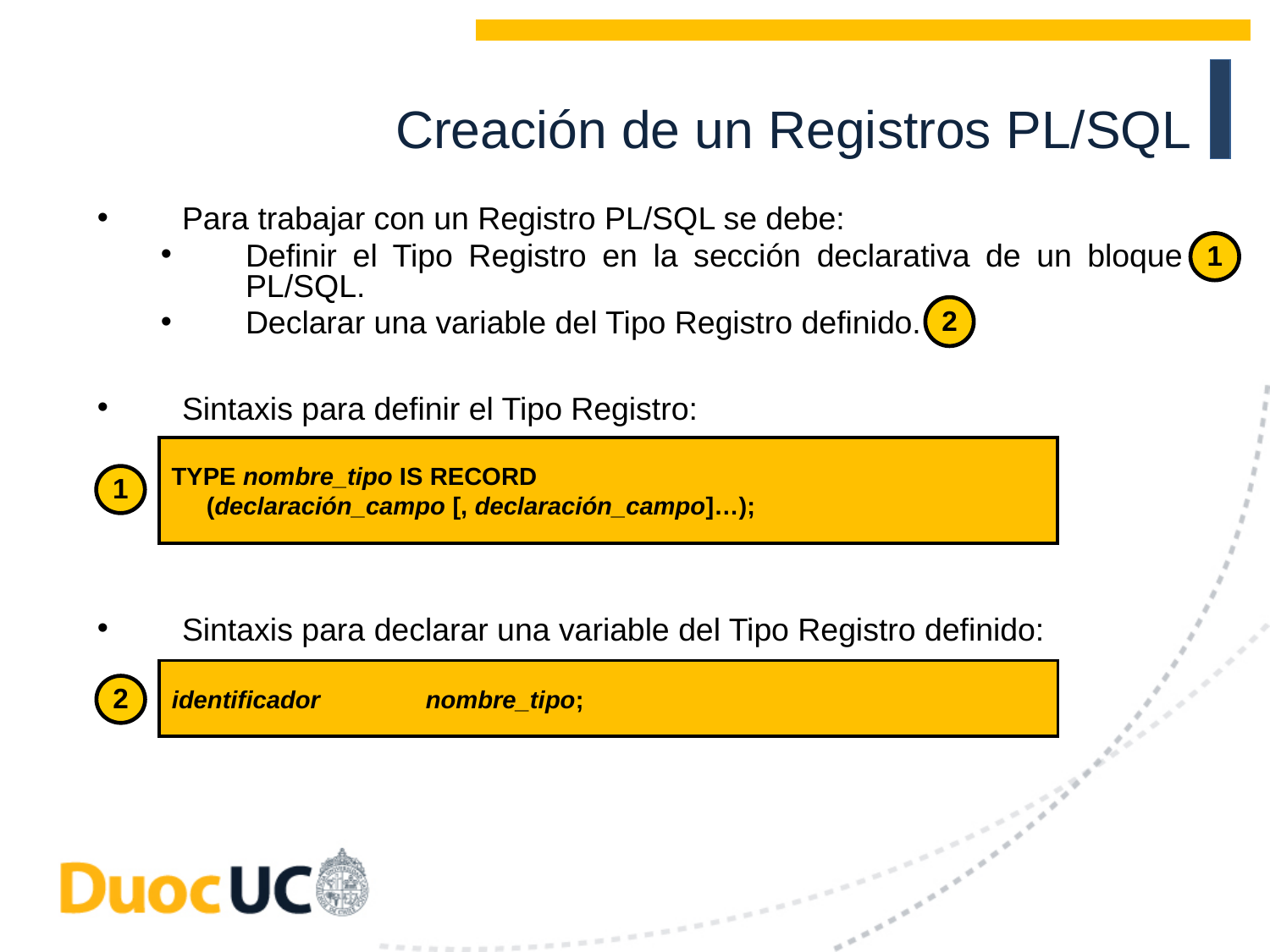

Creación de un Registros PL/SQL
Para trabajar con un Registro PL/SQL se debe:
Definir el Tipo Registro en la sección declarativa de un bloque PL/SQL.
Declarar una variable del Tipo Registro definido.

1
2
Sintaxis para definir el Tipo Registro:

Sintaxis para declarar una variable del Tipo Registro definido:

TYPE nombre_tipo IS RECORD
     (declaración_campo [, declaración_campo]…);

1

identificador	nombre_tipo;

2